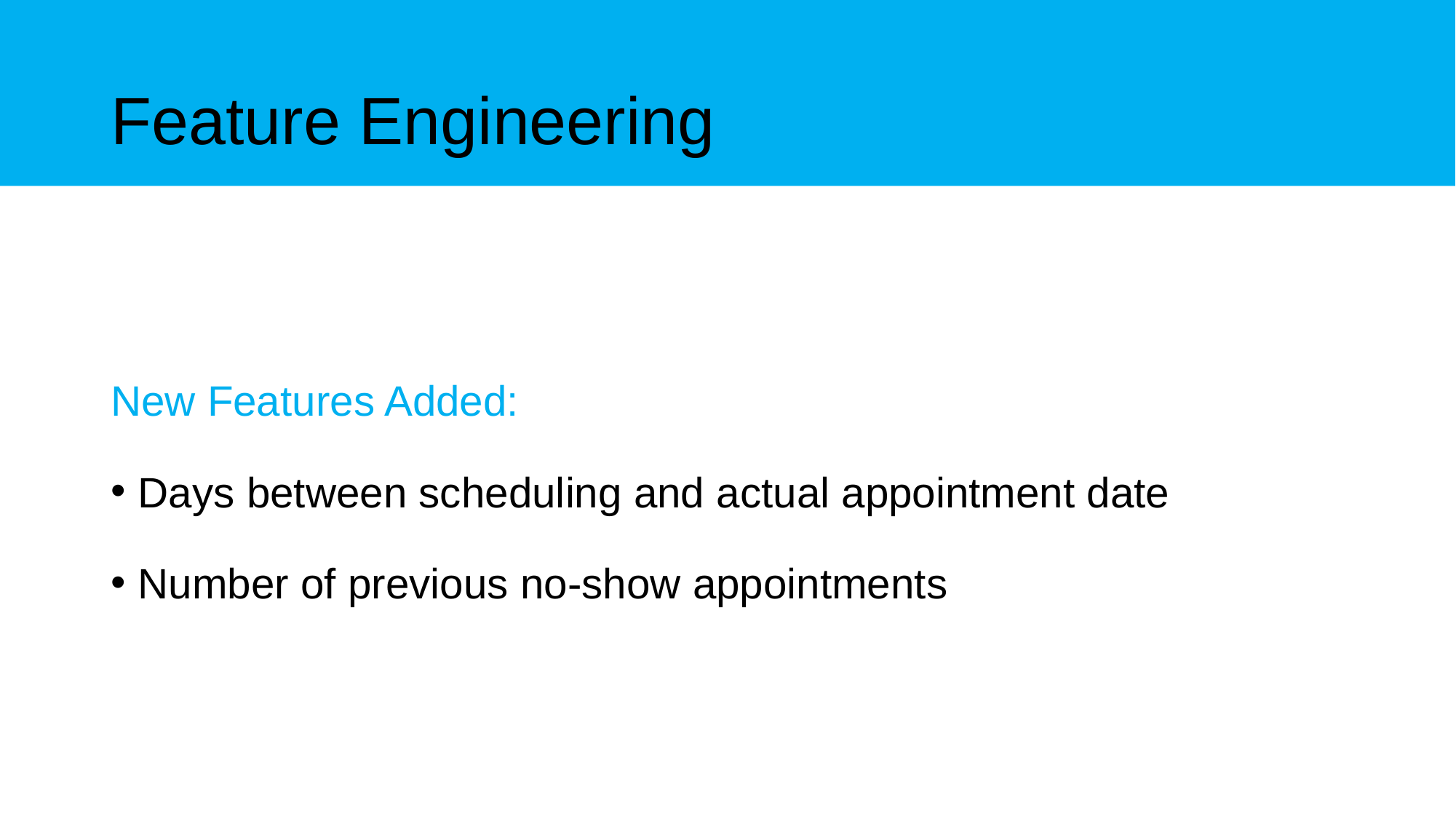

# Feature Engineering
New Features Added:
Days between scheduling and actual appointment date
Number of previous no-show appointments